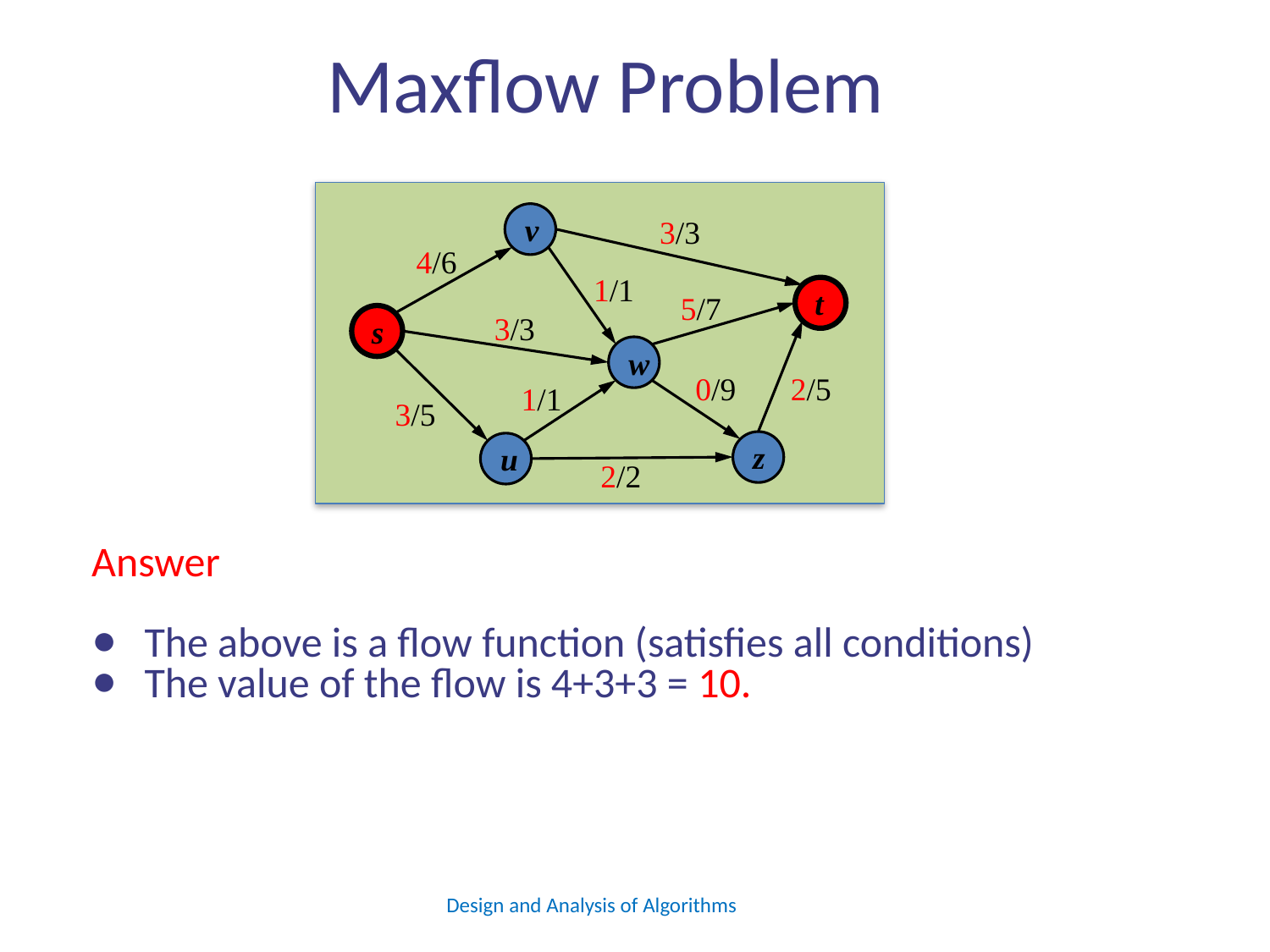

# Maxflow Problem

v
3/3
4/6
1/1
t
5/7
3/3
s
w
0/9
2/5
1/1
3/5
z
u
2/2
Answer

The above is a flow function (satisfies all conditions)
The value of the flow is 4+3+3 = 10.

Design and Analysis of Algorithms